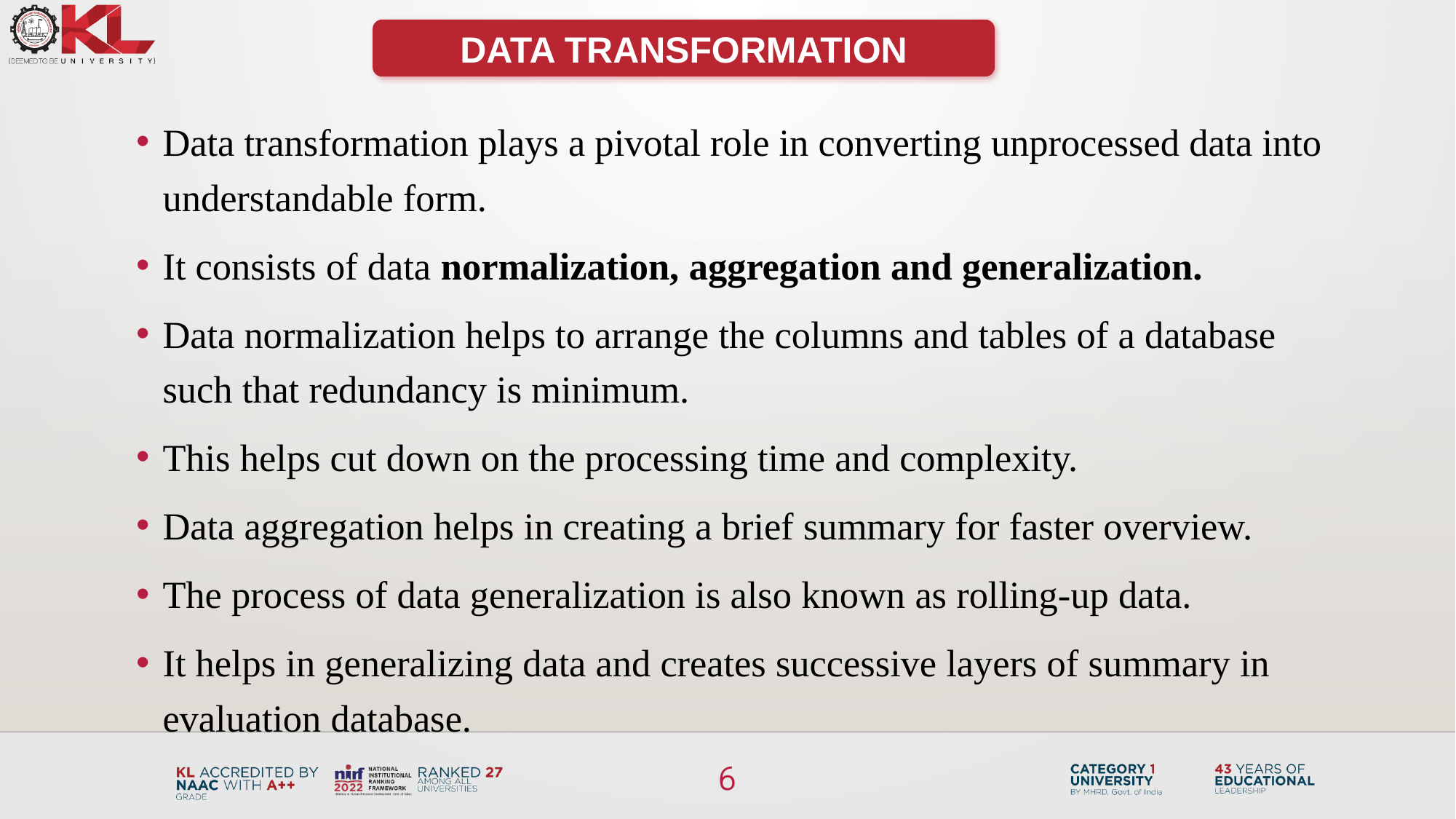

DATA TRANSFORMATION
Data transformation plays a pivotal role in converting unprocessed data into understandable form.
It consists of data normalization, aggregation and generalization.
Data normalization helps to arrange the columns and tables of a database such that redundancy is minimum.
This helps cut down on the processing time and complexity.
Data aggregation helps in creating a brief summary for faster overview.
The process of data generalization is also known as rolling-up data.
It helps in generalizing data and creates successive layers of summary in evaluation database.
6